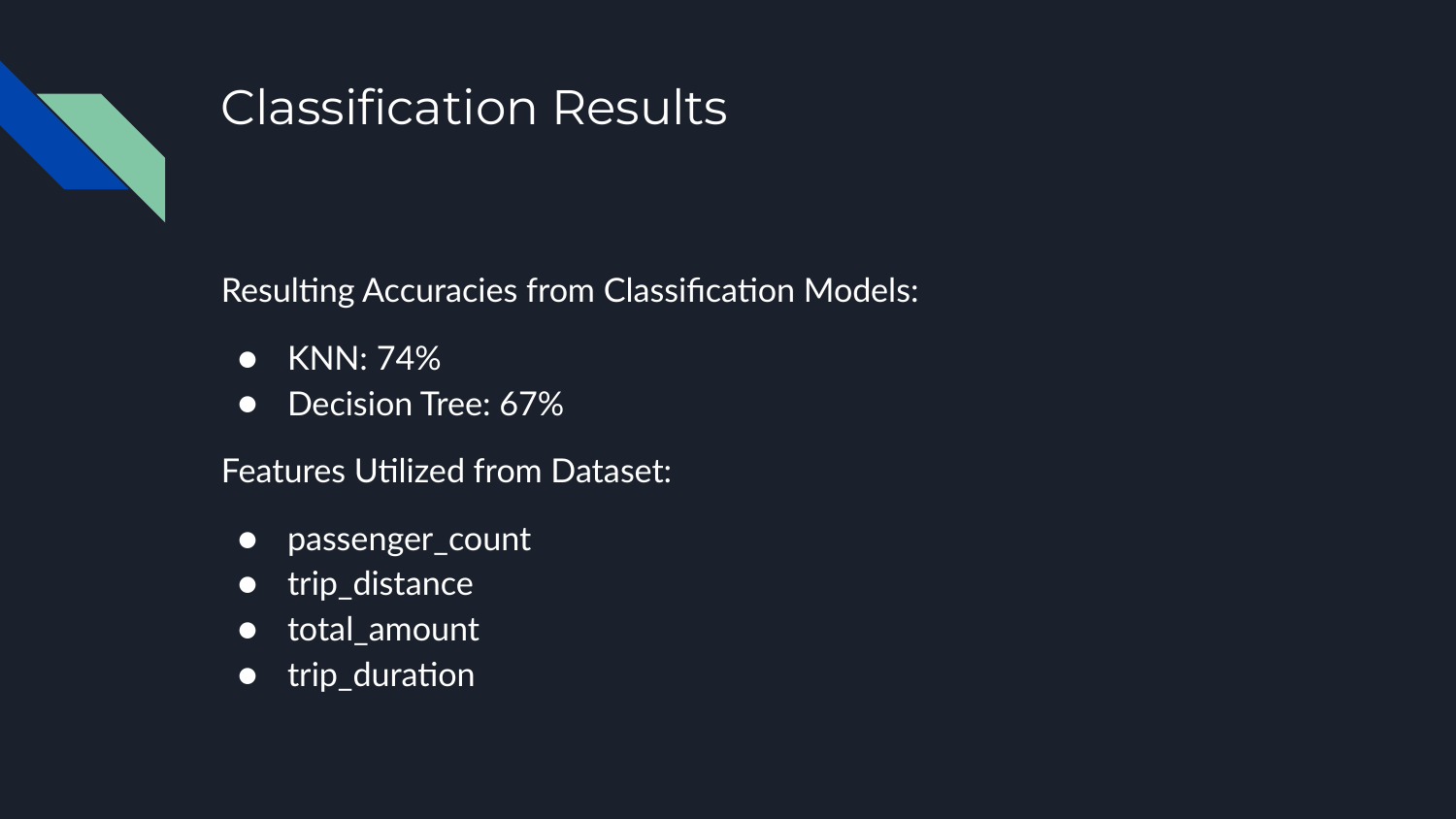

# Classification Results
Resulting Accuracies from Classification Models:
KNN: 74%
Decision Tree: 67%
Features Utilized from Dataset:
passenger_count
trip_distance
total_amount
trip_duration